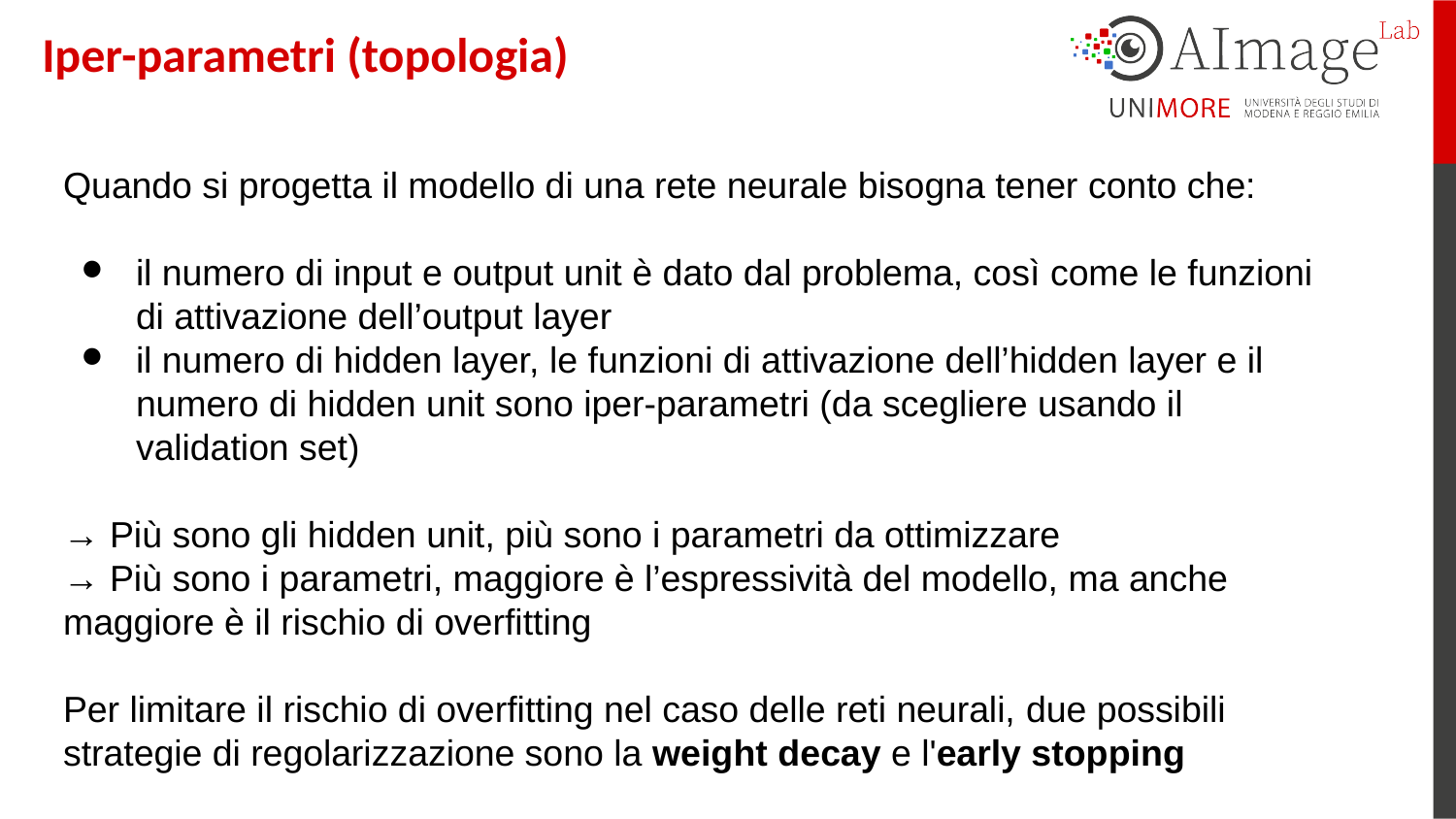

Iper-parametri (topologia)
Quando si progetta il modello di una rete neurale bisogna tener conto che:

il numero di input e output unit è dato dal problema, così come le funzioni di attivazione dell’output layer
il numero di hidden layer, le funzioni di attivazione dell’hidden layer e il numero di hidden unit sono iper-parametri (da scegliere usando il validation set)

→ Più sono gli hidden unit, più sono i parametri da ottimizzare
→ Più sono i parametri, maggiore è l’espressività del modello, ma anche maggiore è il rischio di overfitting

Per limitare il rischio di overfitting nel caso delle reti neurali, due possibili strategie di regolarizzazione sono la weight decay e l'early stopping